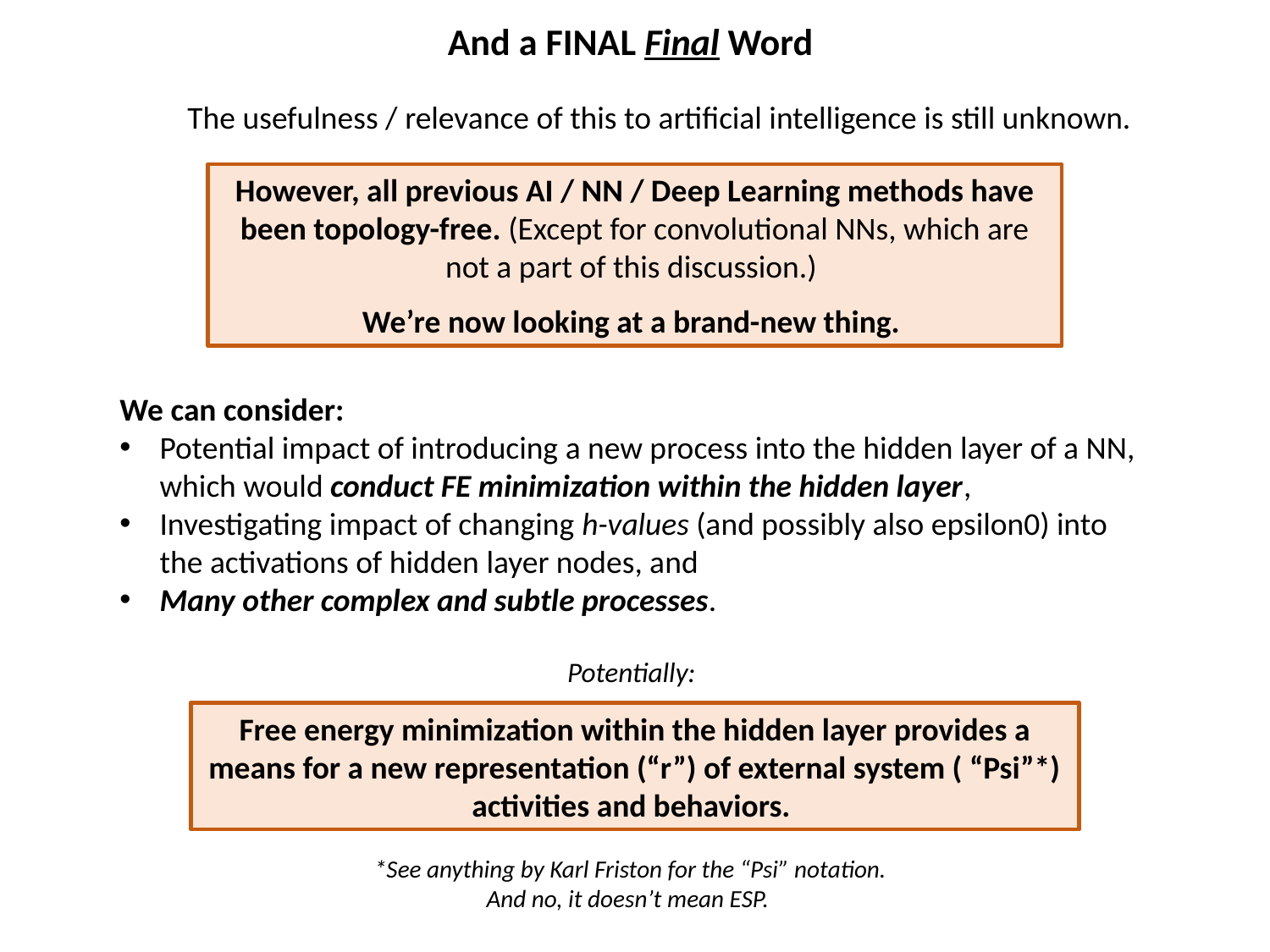

And a FINAL Final Word
The usefulness / relevance of this to artificial intelligence is still unknown.
However, all previous AI / NN / Deep Learning methods have been topology-free. (Except for convolutional NNs, which are not a part of this discussion.)

We’re now looking at a brand-new thing.
We can consider:
Potential impact of introducing a new process into the hidden layer of a NN, which would conduct FE minimization within the hidden layer,
Investigating impact of changing h-values (and possibly also epsilon0) into the activations of hidden layer nodes, and
Many other complex and subtle processes.
Potentially:
Free energy minimization within the hidden layer provides a means for a new representation (“r”) of external system ( “Psi”*) activities and behaviors.
*See anything by Karl Friston for the “Psi” notation.
And no, it doesn’t mean ESP.